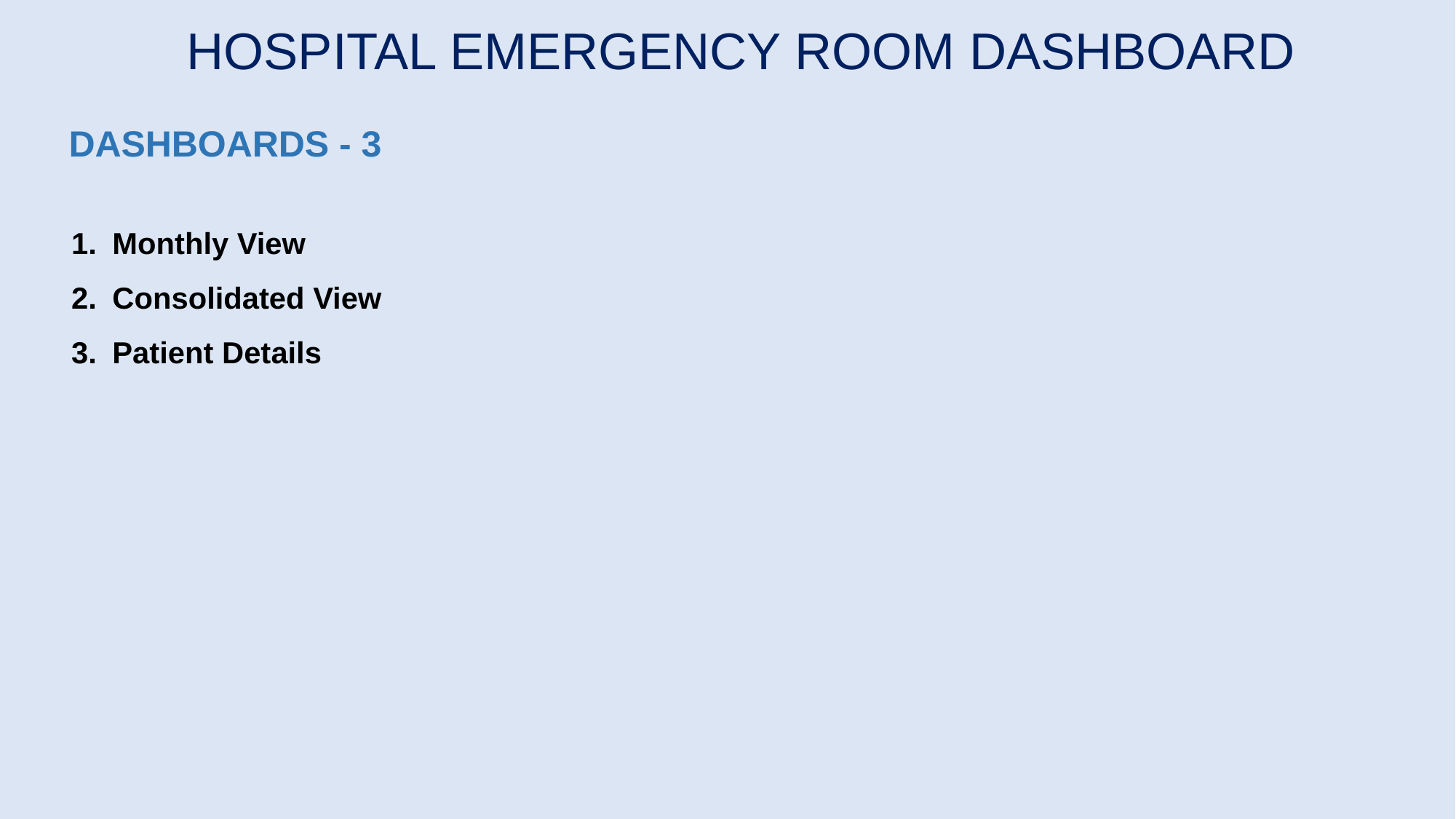

HOSPITAL EMERGENCY ROOM DASHBOARD
DASHBOARDS - 3
Monthly View
Consolidated View
Patient Details